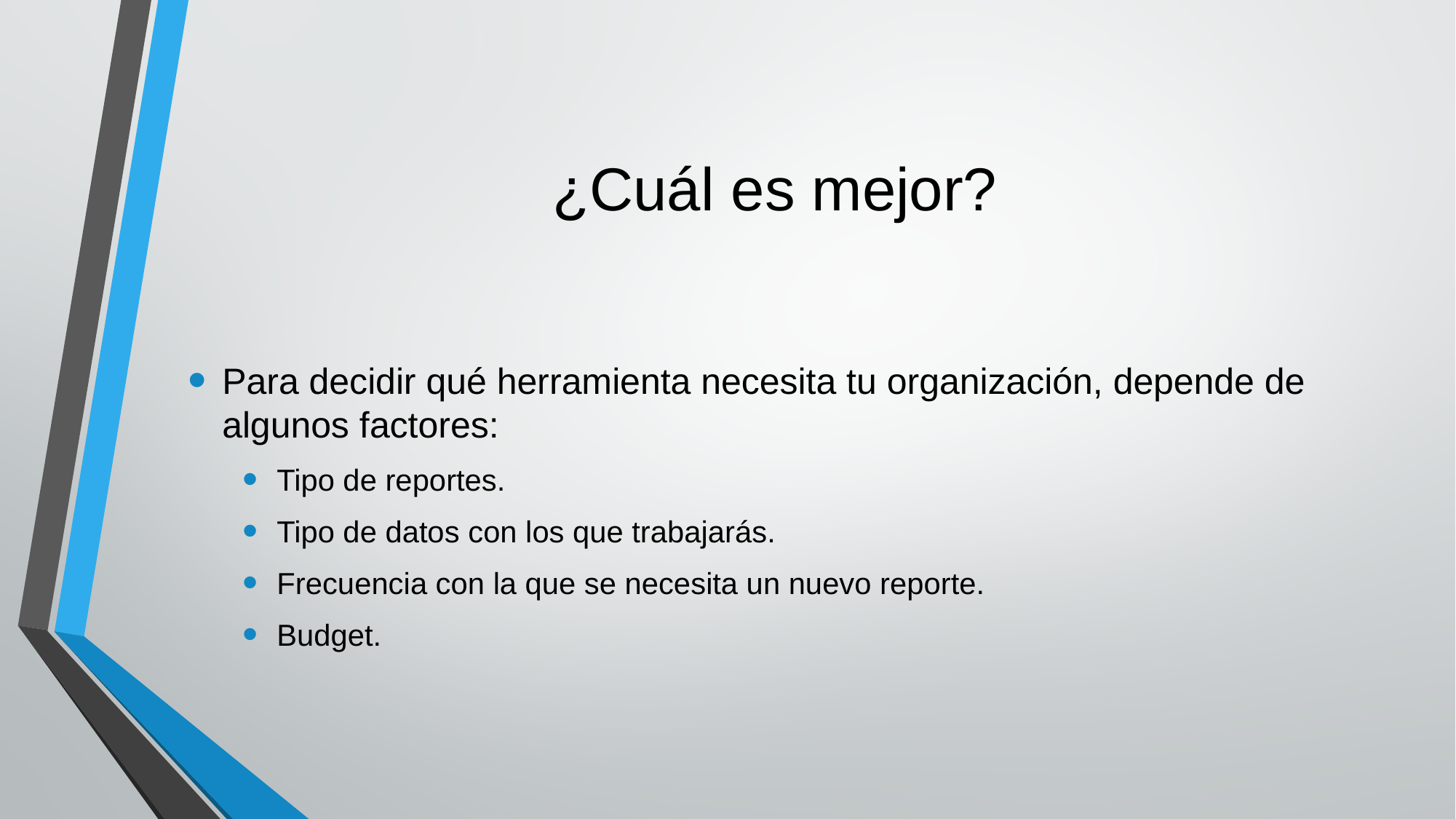

# ¿Cuál es mejor?
Para decidir qué herramienta necesita tu organización, depende de algunos factores:
Tipo de reportes.
Tipo de datos con los que trabajarás.
Frecuencia con la que se necesita un nuevo reporte.
Budget.